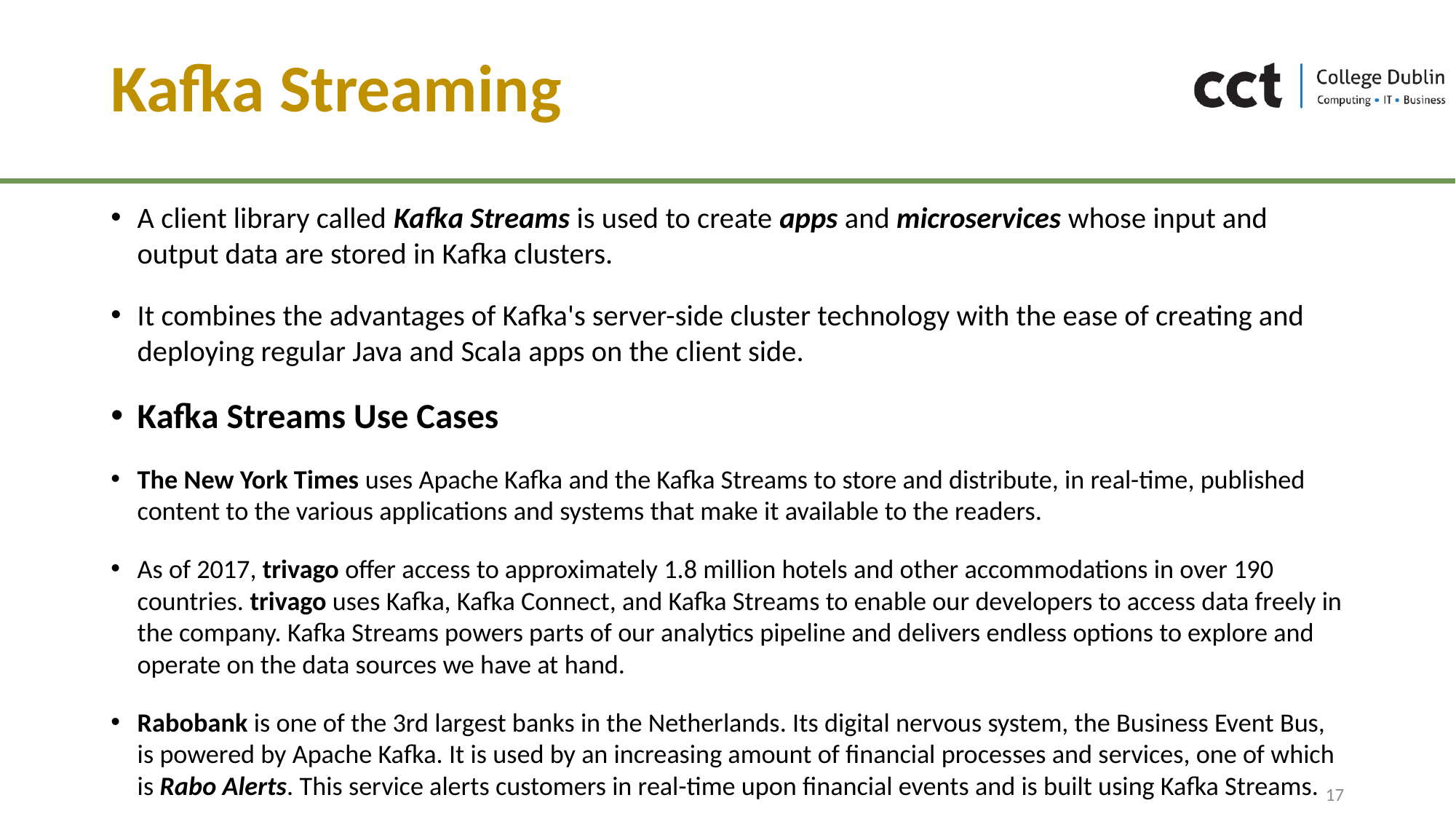

# Kafka Streaming
A client library called Kafka Streams is used to create apps and microservices whose input and output data are stored in Kafka clusters.
It combines the advantages of Kafka's server-side cluster technology with the ease of creating and deploying regular Java and Scala apps on the client side.
Kafka Streams Use Cases
The New York Times uses Apache Kafka and the Kafka Streams to store and distribute, in real-time, published content to the various applications and systems that make it available to the readers.
As of 2017, trivago offer access to approximately 1.8 million hotels and other accommodations in over 190 countries. trivago uses Kafka, Kafka Connect, and Kafka Streams to enable our developers to access data freely in the company. Kafka Streams powers parts of our analytics pipeline and delivers endless options to explore and operate on the data sources we have at hand.
Rabobank is one of the 3rd largest banks in the Netherlands. Its digital nervous system, the Business Event Bus, is powered by Apache Kafka. It is used by an increasing amount of financial processes and services, one of which is Rabo Alerts. This service alerts customers in real-time upon financial events and is built using Kafka Streams.
17